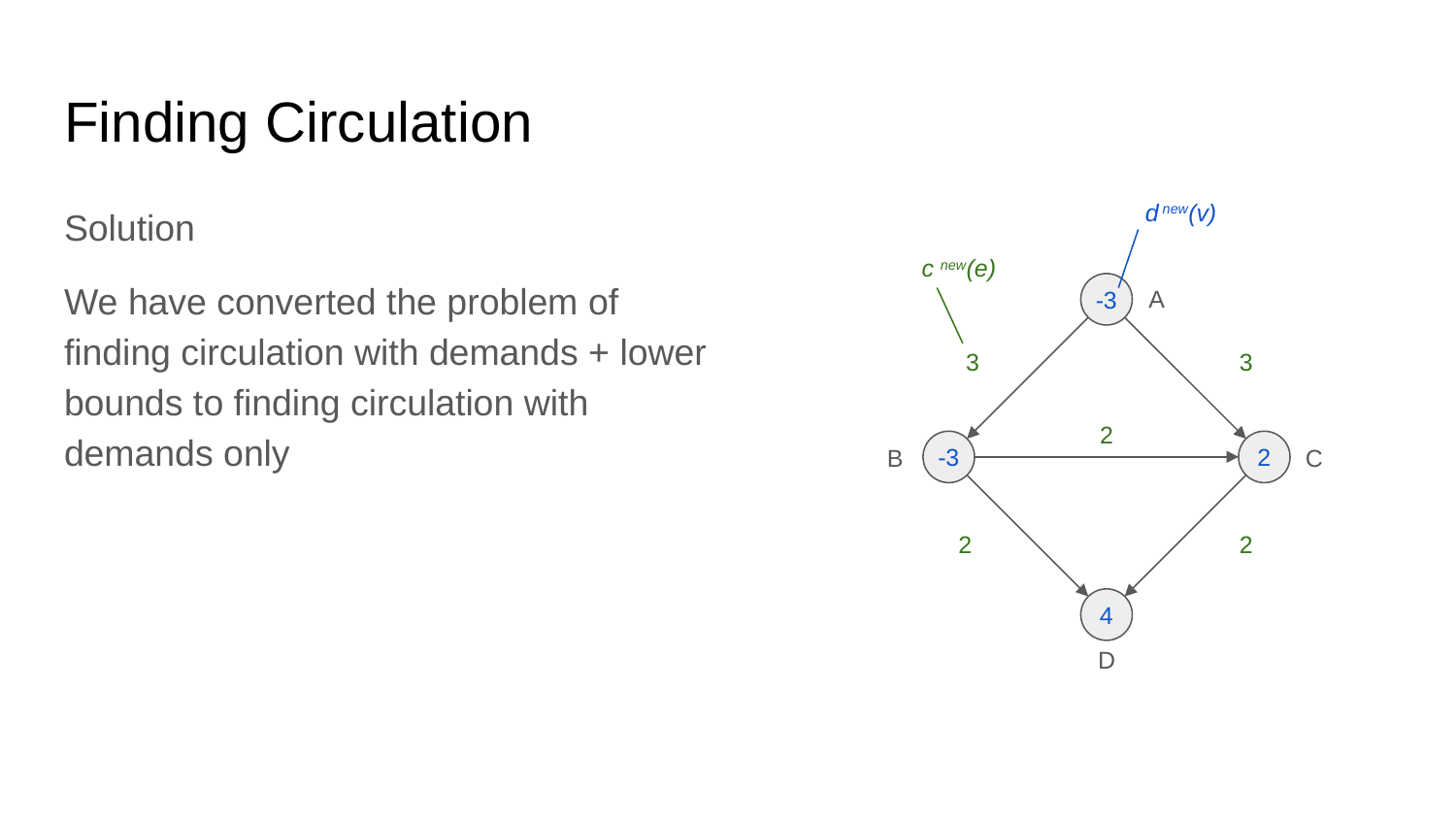

# Finding Circulation
d new(v)
Solution
We have converted the problem of finding circulation with demands + lower bounds to finding circulation with demands only
c new(e)
-3
3
3
2
-3
2
2
2
4
A
B
C
D